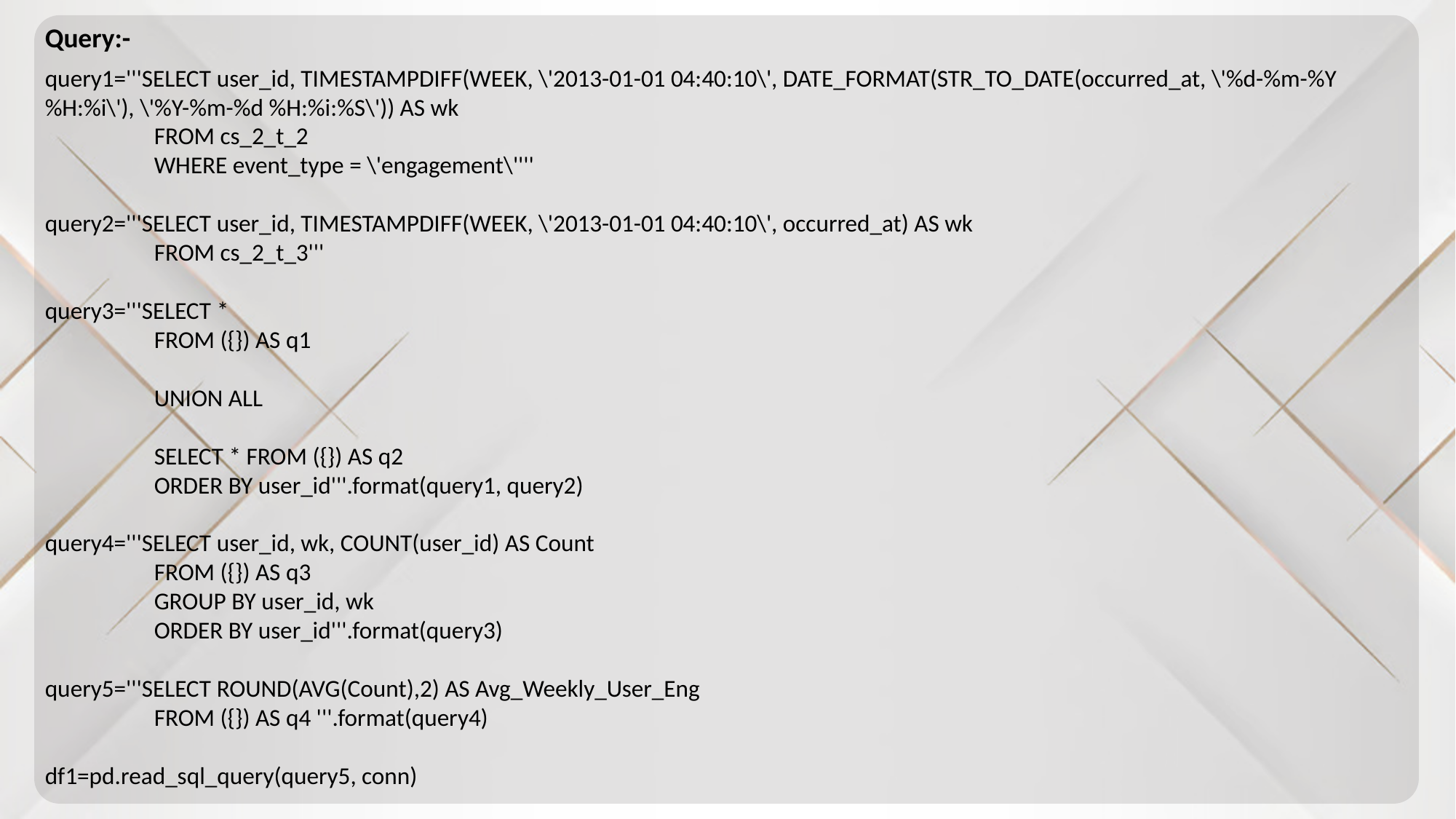

Query:-
query1='''SELECT user_id, TIMESTAMPDIFF(WEEK, \'2013-01-01 04:40:10\', DATE_FORMAT(STR_TO_DATE(occurred_at, \'%d-%m-%Y 	%H:%i\'), \'%Y-%m-%d %H:%i:%S\')) AS wk
	FROM cs_2_t_2
	WHERE event_type = \'engagement\''''

query2='''SELECT user_id, TIMESTAMPDIFF(WEEK, \'2013-01-01 04:40:10\', occurred_at) AS wk
	FROM cs_2_t_3'''

query3='''SELECT *
	FROM ({}) AS q1

	UNION ALL

	SELECT * FROM ({}) AS q2
	ORDER BY user_id'''.format(query1, query2)

query4='''SELECT user_id, wk, COUNT(user_id) AS Count
	FROM ({}) AS q3
	GROUP BY user_id, wk
	ORDER BY user_id'''.format(query3)

query5='''SELECT ROUND(AVG(Count),2) AS Avg_Weekly_User_Eng
	FROM ({}) AS q4 '''.format(query4)

df1=pd.read_sql_query(query5, conn)